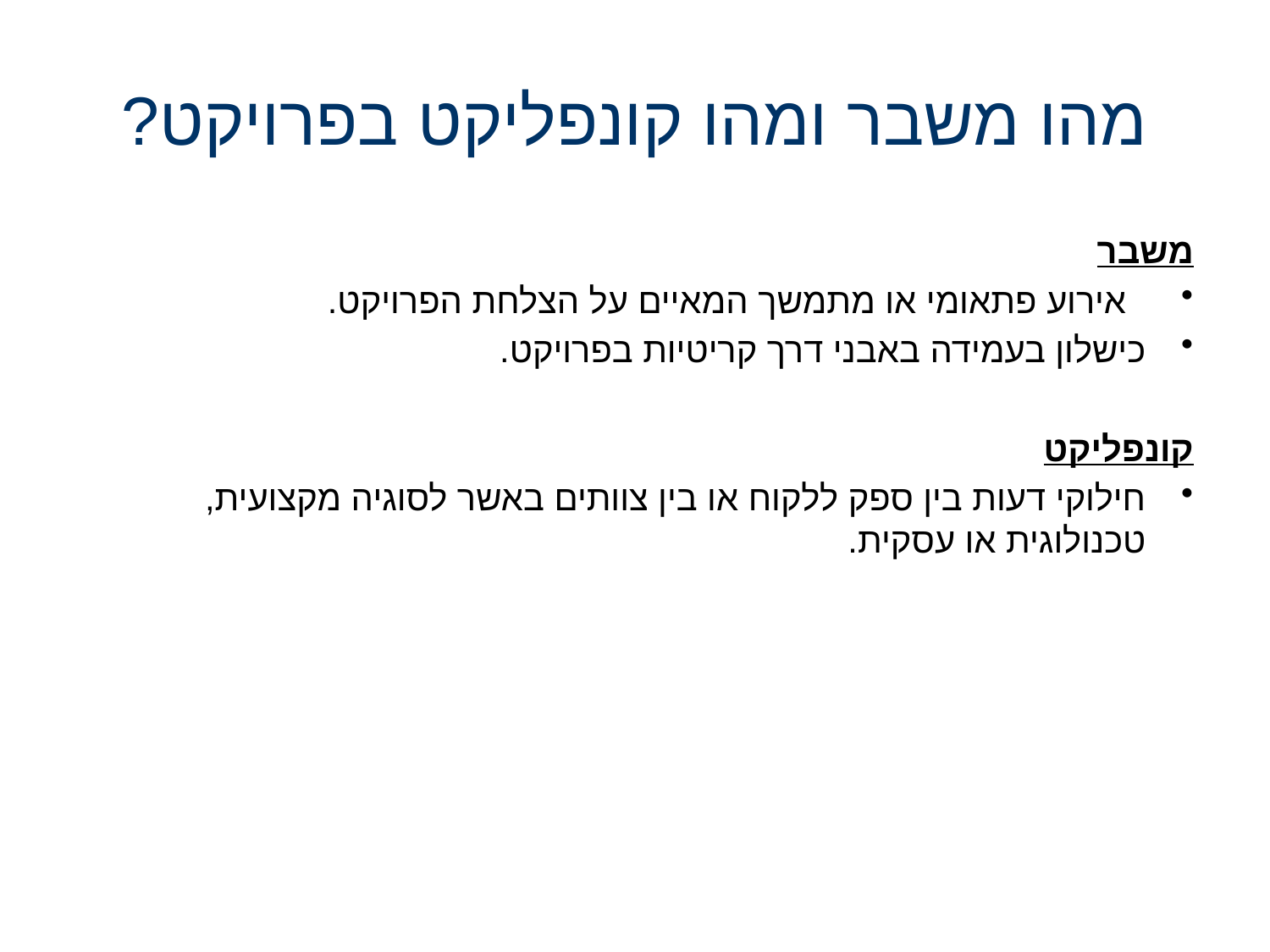

# מהו משבר ומהו קונפליקט בפרויקט?
משבר
  אירוע פתאומי או מתמשך המאיים על הצלחת הפרויקט.
כישלון בעמידה באבני דרך קריטיות בפרויקט.

קונפליקט
חילוקי דעות בין ספק ללקוח או בין צוותים באשר לסוגיה מקצועית, טכנולוגית או עסקית.